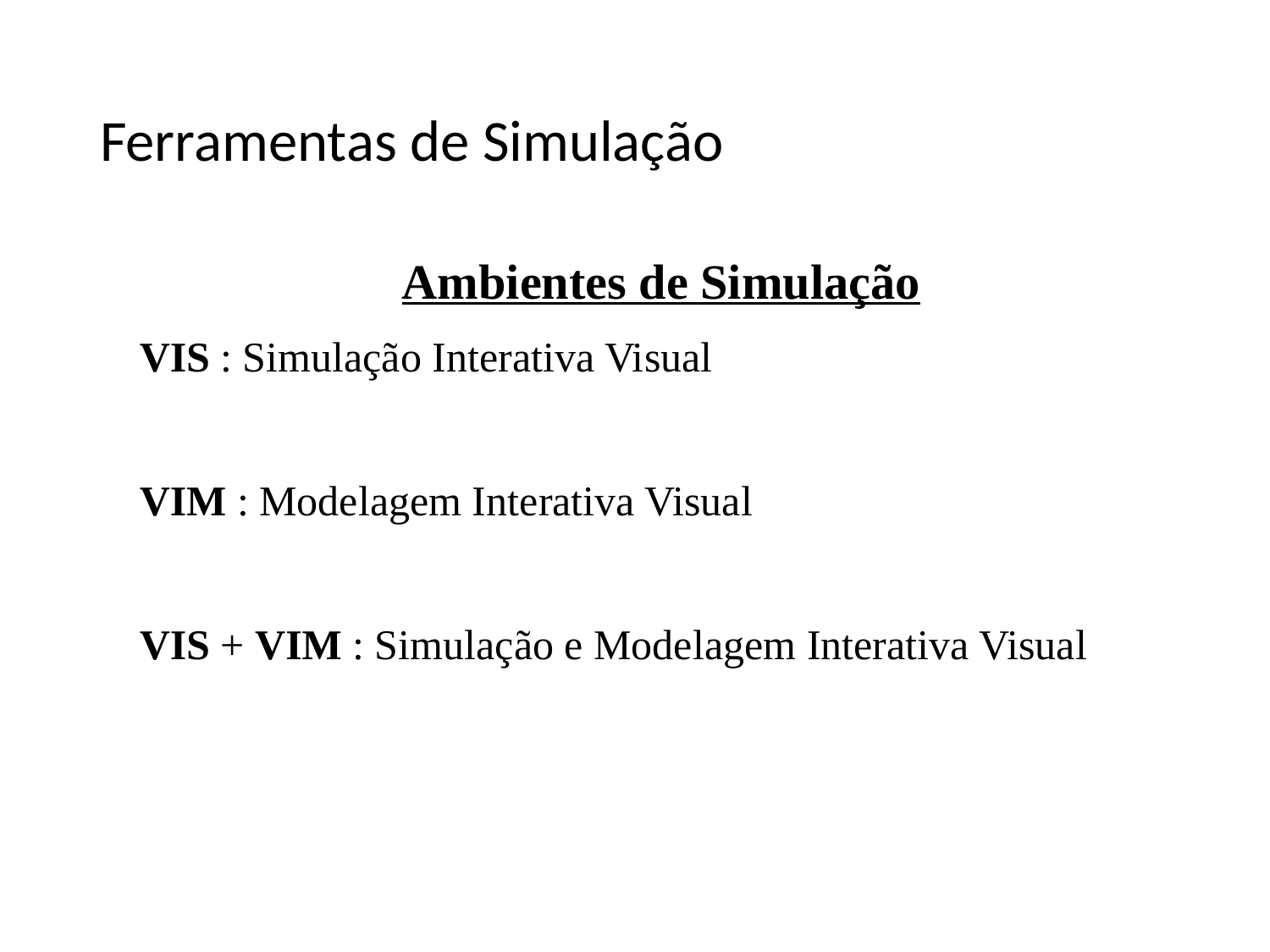

# Ferramentas de Simulação
Ambientes de Simulação
VIS : Simulação Interativa Visual

VIM : Modelagem Interativa Visual

VIS + VIM : Simulação e Modelagem Interativa Visual